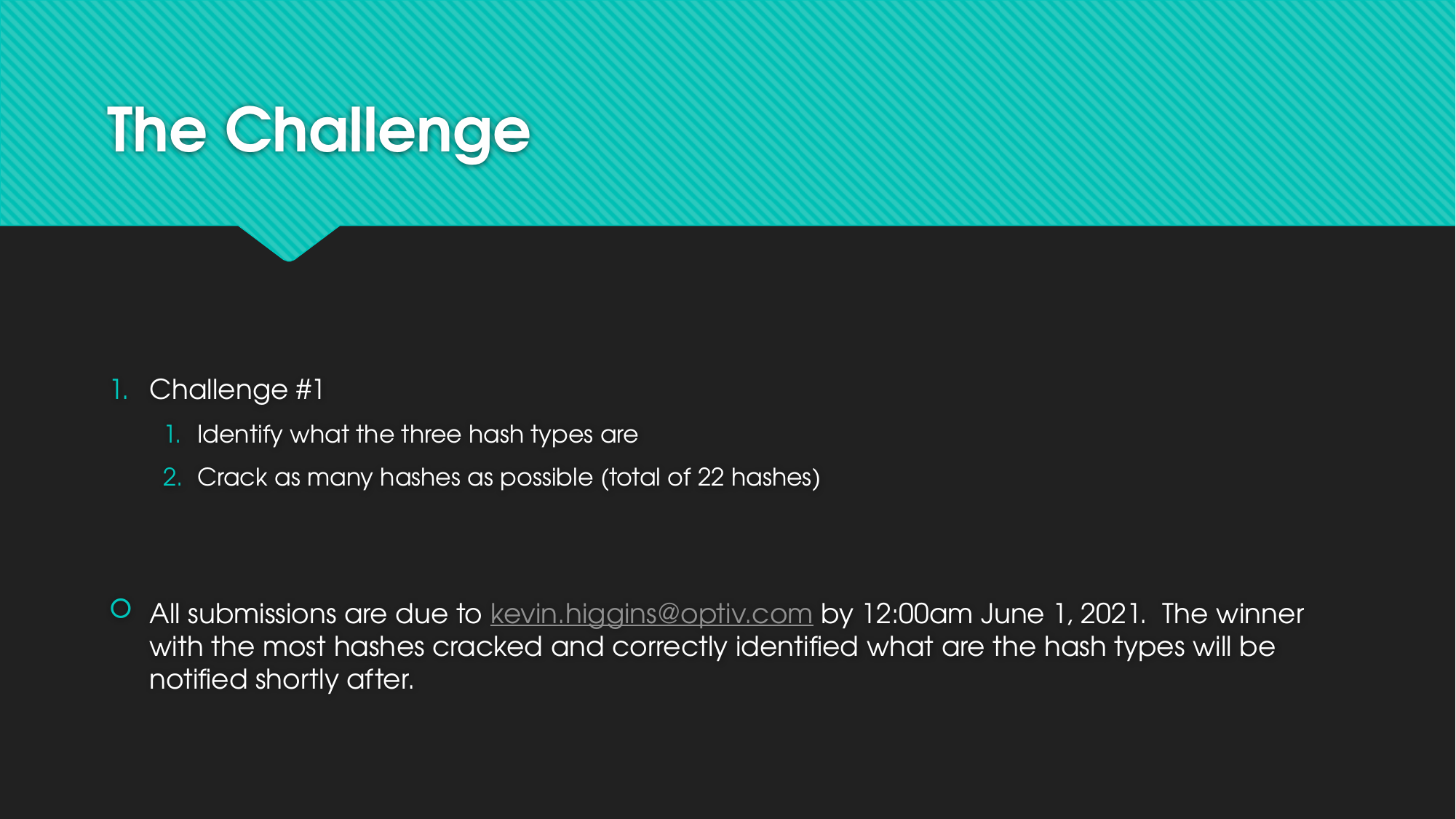

# The Challenge
Challenge #1
Identify what the three hash types are
Crack as many hashes as possible (total of 22 hashes)

All submissions are due to kevin.higgins@optiv.com by 12:00am June 1, 2021.  The winner with the most hashes cracked and correctly identified what are the hash types will be notified shortly after.